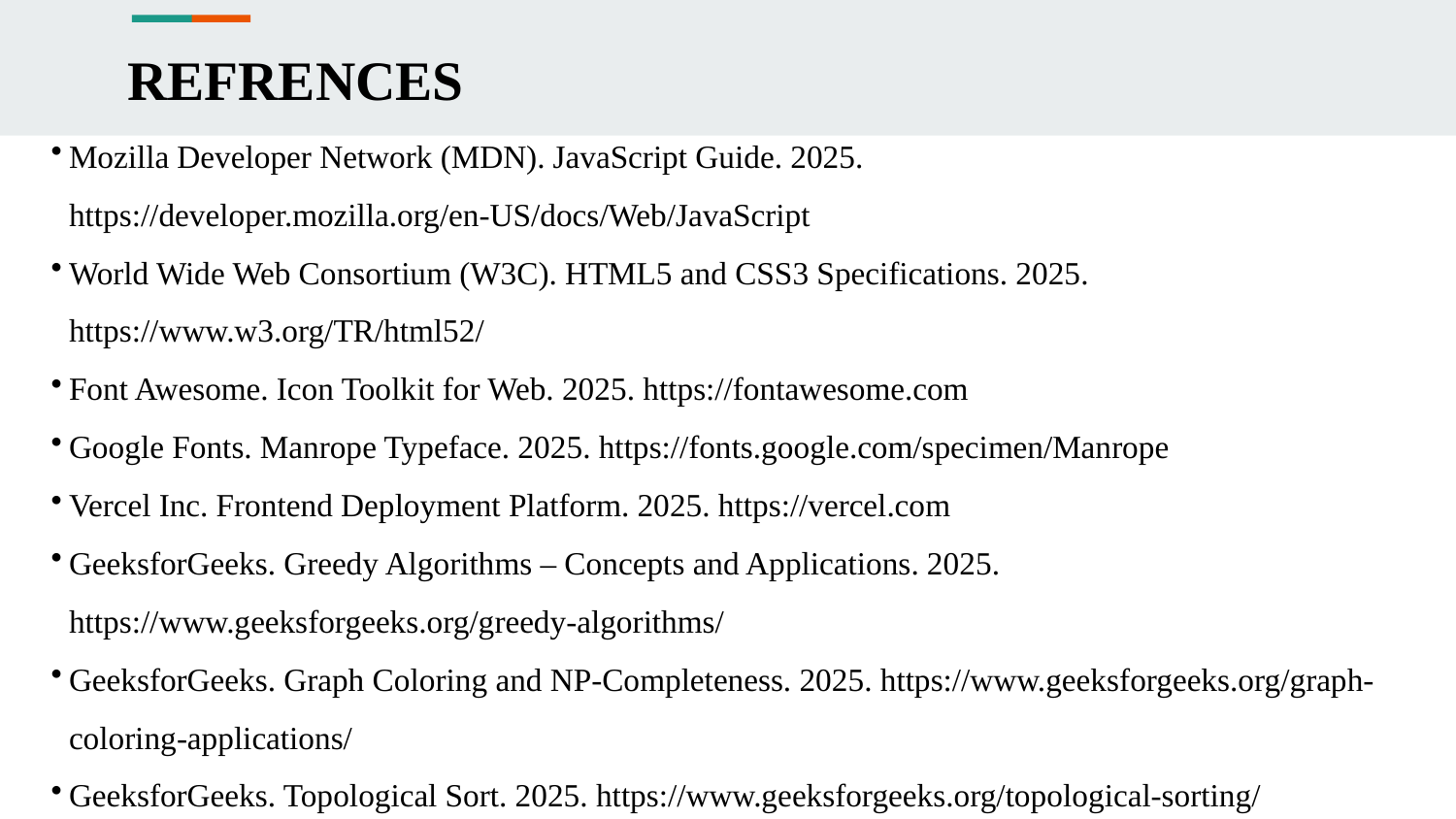

# REFRENCES
Mozilla Developer Network (MDN). JavaScript Guide. 2025. https://developer.mozilla.org/en-US/docs/Web/JavaScript
World Wide Web Consortium (W3C). HTML5 and CSS3 Specifications. 2025. https://www.w3.org/TR/html52/
Font Awesome. Icon Toolkit for Web. 2025. https://fontawesome.com
Google Fonts. Manrope Typeface. 2025. https://fonts.google.com/specimen/Manrope
Vercel Inc. Frontend Deployment Platform. 2025. https://vercel.com
GeeksforGeeks. Greedy Algorithms – Concepts and Applications. 2025. https://www.geeksforgeeks.org/greedy-algorithms/
GeeksforGeeks. Graph Coloring and NP-Completeness. 2025. https://www.geeksforgeeks.org/graph-coloring-applications/
GeeksforGeeks. Topological Sort. 2025. https://www.geeksforgeeks.org/topological-sorting/